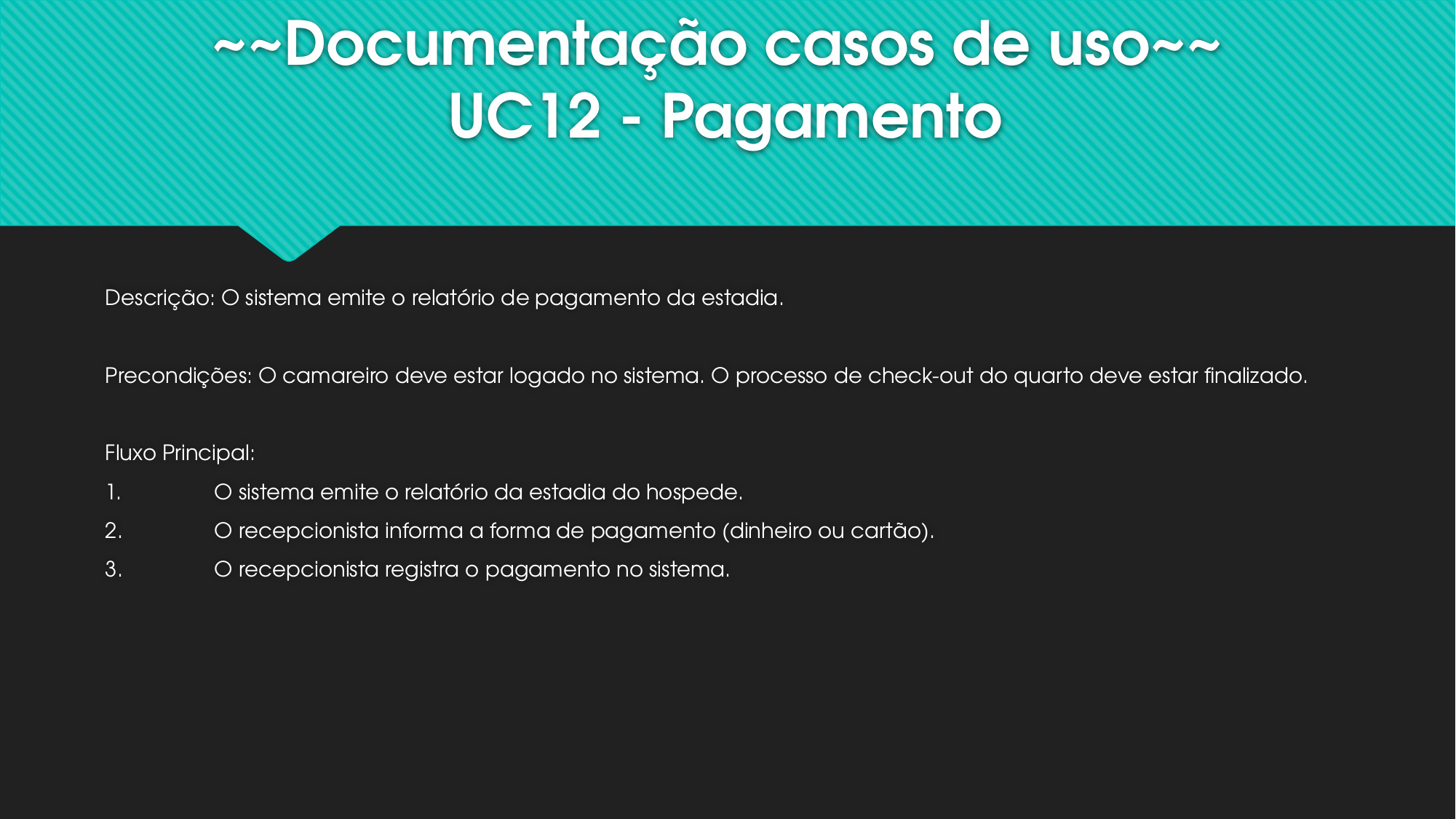

# ~~Documentação casos de uso~~ UC12 - Pagamento
Descrição: O sistema emite o relatório de pagamento da estadia.

Precondições: O camareiro deve estar logado no sistema. O processo de check-out do quarto deve estar finalizado.

Fluxo Principal:
1.	O sistema emite o relatório da estadia do hospede.
2.	O recepcionista informa a forma de pagamento (dinheiro ou cartão).
3.	O recepcionista registra o pagamento no sistema.